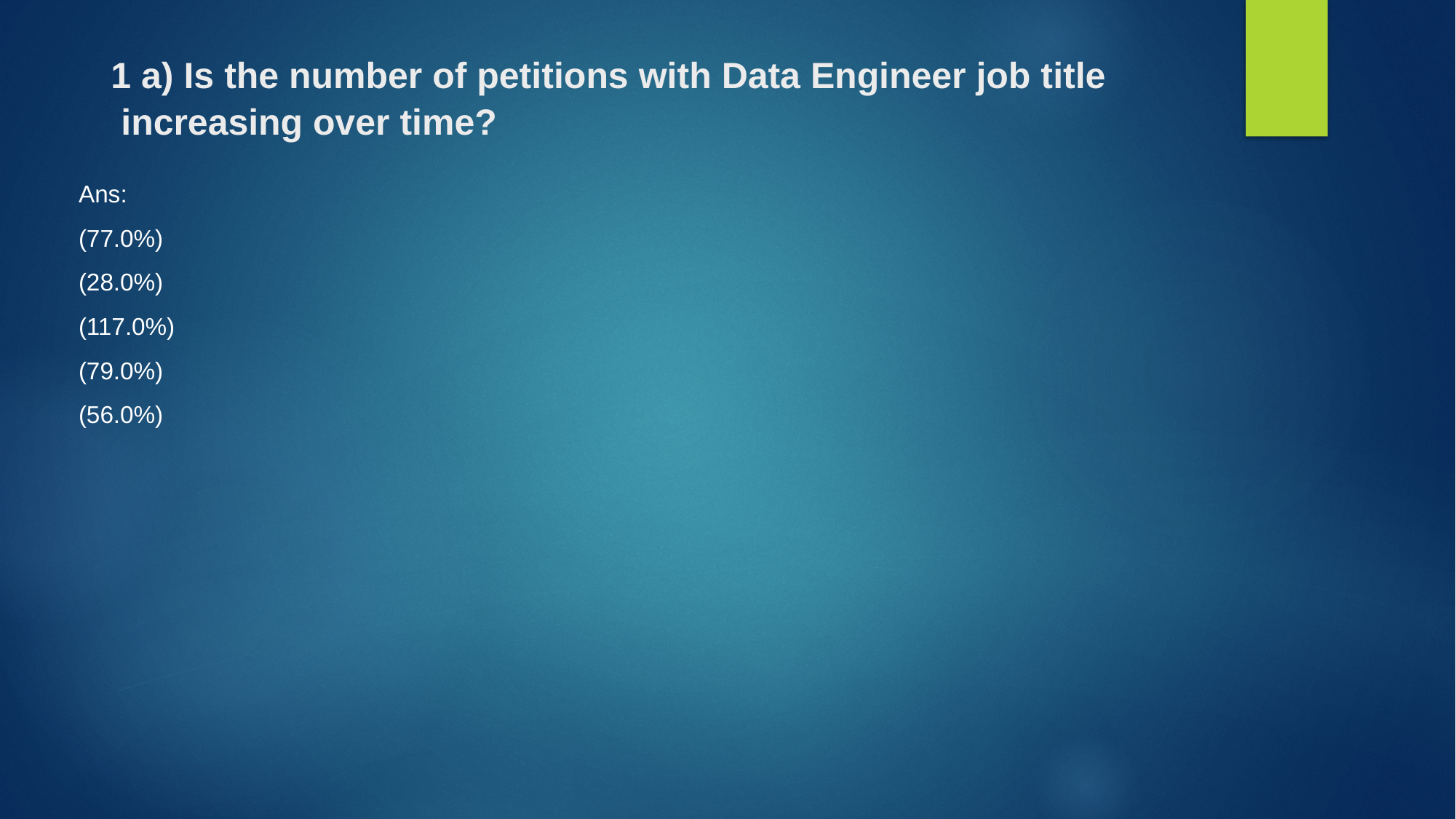

# 1 a) Is the number of petitions with Data Engineer job title increasing over time?

Ans:
(77.0%)
(28.0%)
(117.0%)
(79.0%)
(56.0%)